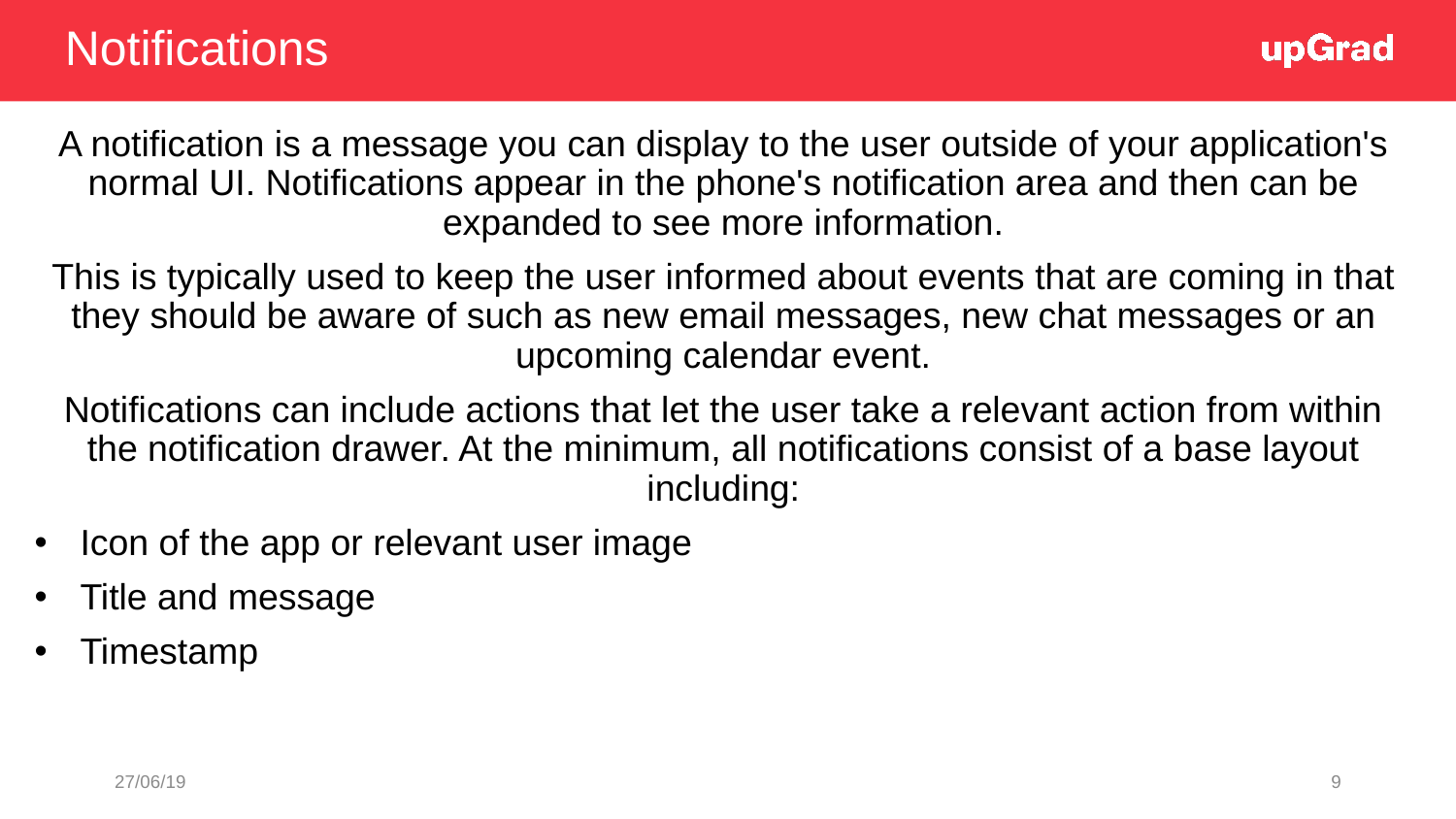

# Notifications
A notification is a message you can display to the user outside of your application's normal UI. Notifications appear in the phone's notification area and then can be expanded to see more information.
This is typically used to keep the user informed about events that are coming in that they should be aware of such as new email messages, new chat messages or an upcoming calendar event.
Notifications can include actions that let the user take a relevant action from within the notification drawer. At the minimum, all notifications consist of a base layout including:
Icon of the app or relevant user image
Title and message
Timestamp

27/06/19
9